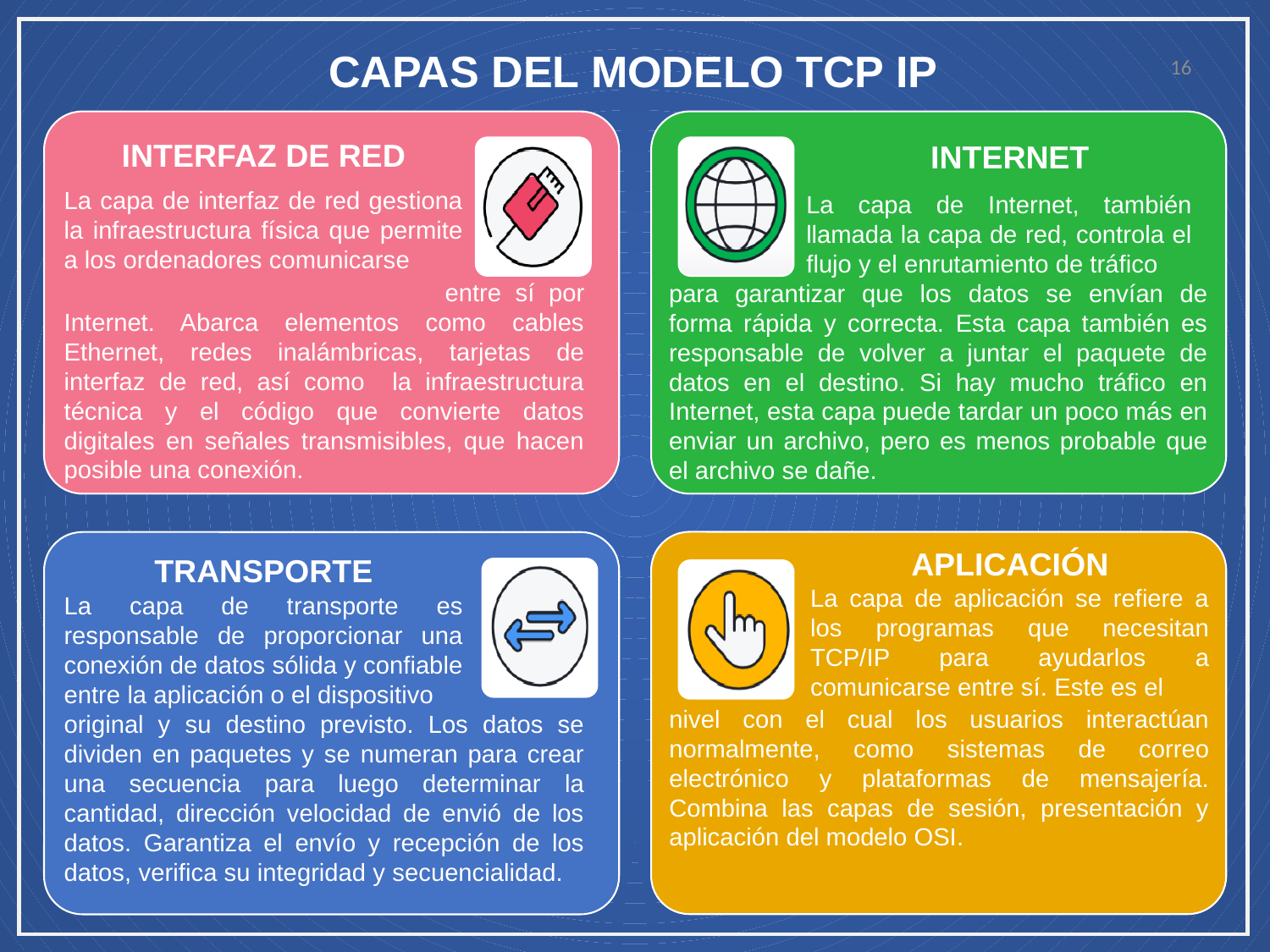

CAPAS DEL MODELO TCP IP
16

INTERFAZ DE RED
INTERNET
La capa de interfaz de red gestiona la infraestructura física que permite a los ordenadores comunicarse
La capa de Internet, también llamada la capa de red, controla el flujo y el enrutamiento de tráfico
			entre sí por Internet. Abarca elementos como cables Ethernet, redes inalámbricas, tarjetas de interfaz de red, así como  la infraestructura técnica y el código que convierte datos digitales en señales transmisibles, que hacen posible una conexión.
para garantizar que los datos se envían de forma rápida y correcta. Esta capa también es responsable de volver a juntar el paquete de datos en el destino. Si hay mucho tráfico en Internet, esta capa puede tardar un poco más en enviar un archivo, pero es menos probable que el archivo se dañe.
APLICACIÓN
TRANSPORTE
La capa de aplicación se refiere a los programas que necesitan TCP/IP para ayudarlos a comunicarse entre sí. Este es el
La capa de transporte es responsable de proporcionar una conexión de datos sólida y confiable entre la aplicación o el dispositivo
nivel con el cual los usuarios interactúan normalmente, como sistemas de correo electrónico y plataformas de mensajería. Combina las capas de sesión, presentación y aplicación del modelo OSI.
original y su destino previsto. Los datos se dividen en paquetes y se numeran para crear una secuencia para luego determinar la cantidad, dirección velocidad de envió de los datos. Garantiza el envío y recepción de los datos, verifica su integridad y secuencialidad.